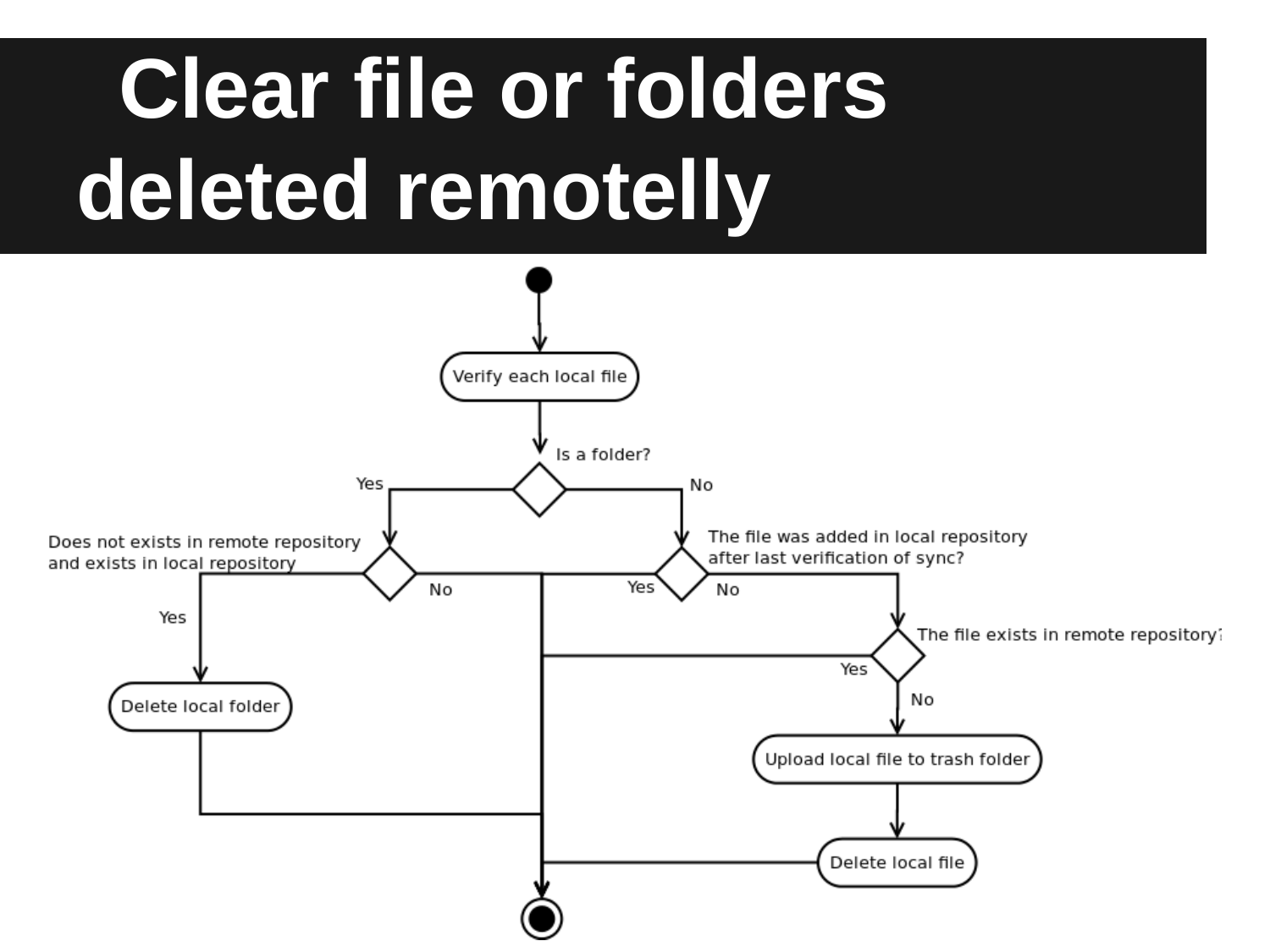

# Clear file or folders deleted remotelly